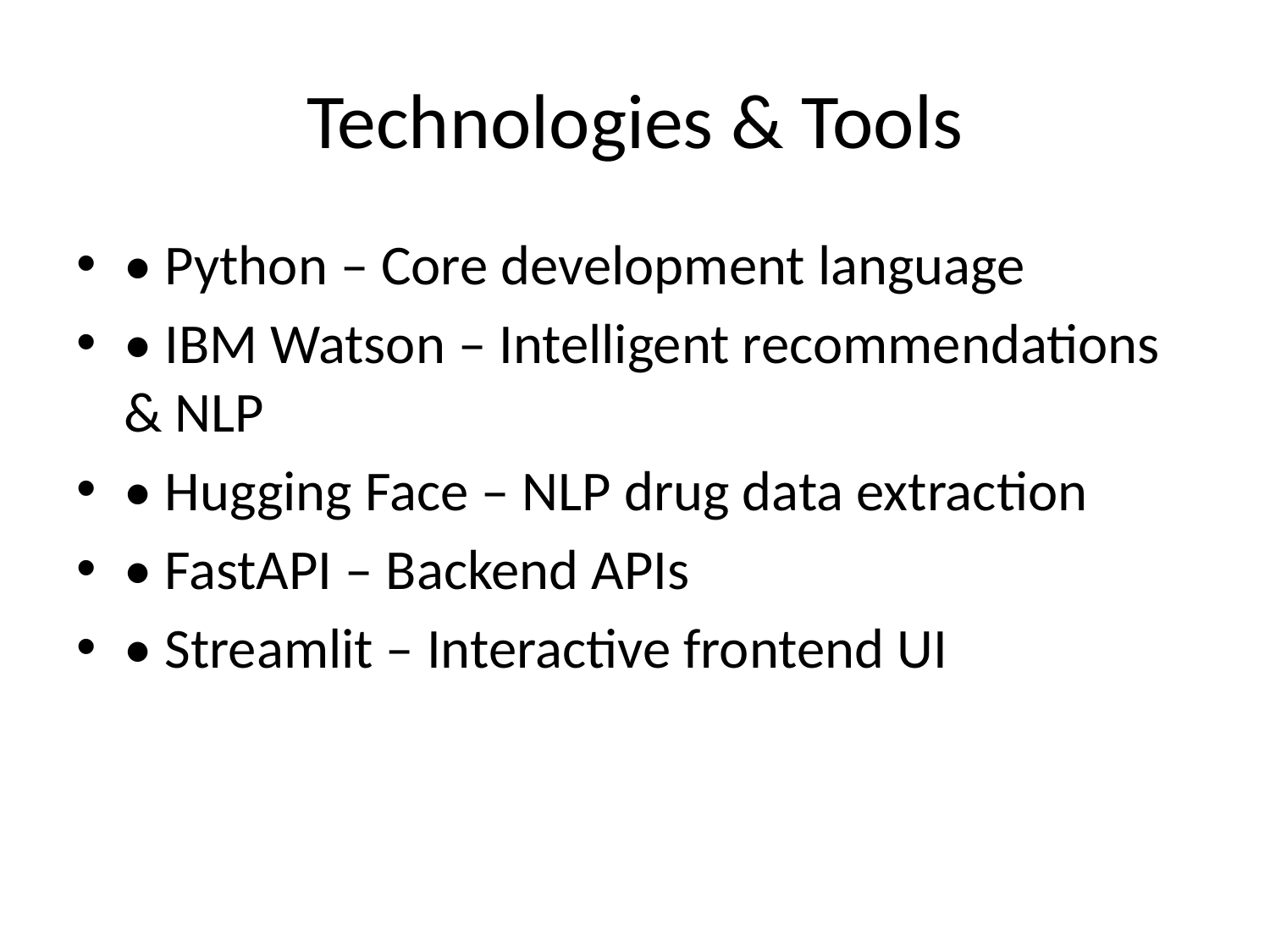

# Technologies & Tools
• Python – Core development language
• IBM Watson – Intelligent recommendations & NLP
• Hugging Face – NLP drug data extraction
• FastAPI – Backend APIs
• Streamlit – Interactive frontend UI